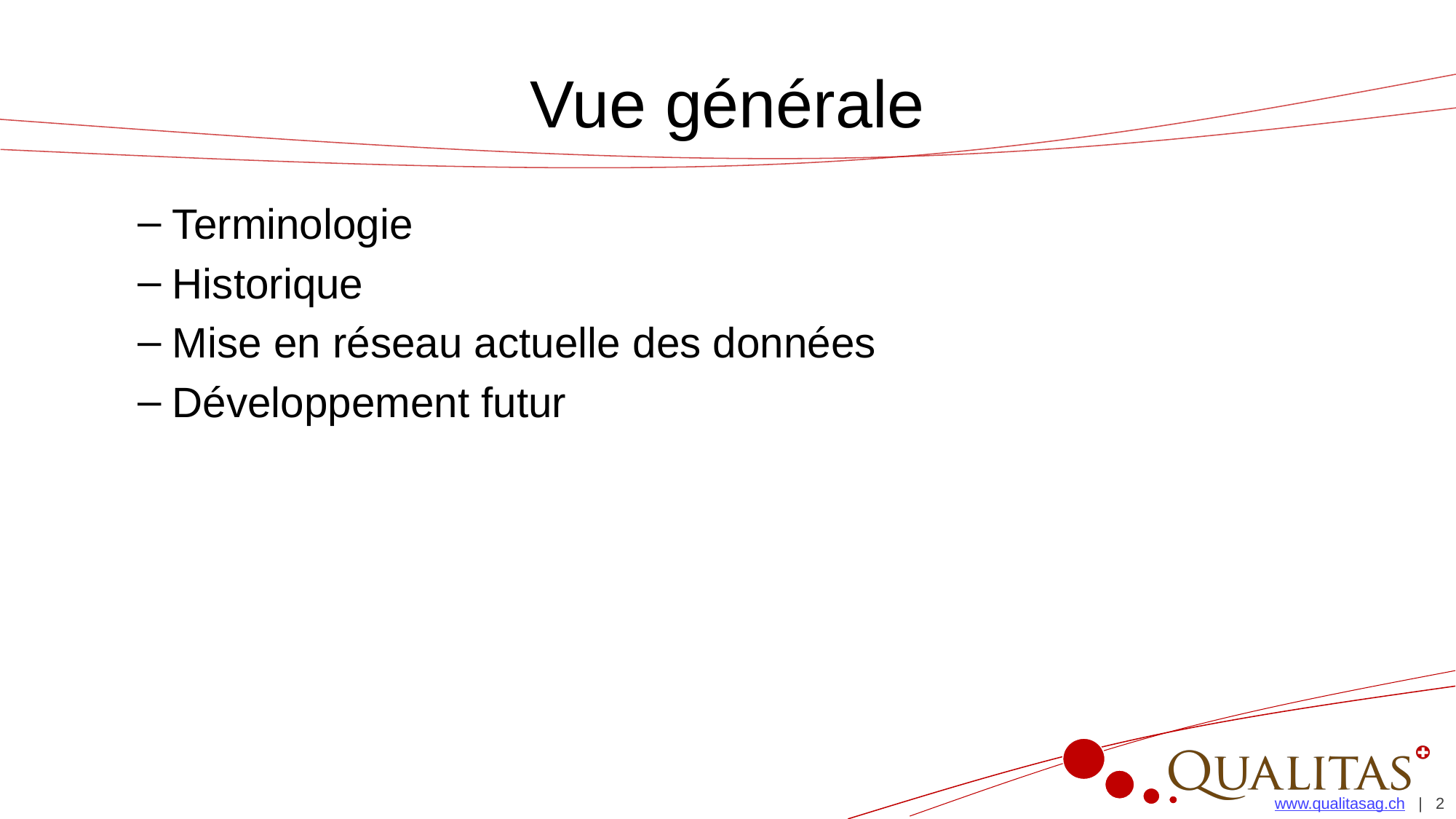

# Vue générale
Terminologie
Historique
Mise en réseau actuelle des données
Développement futur